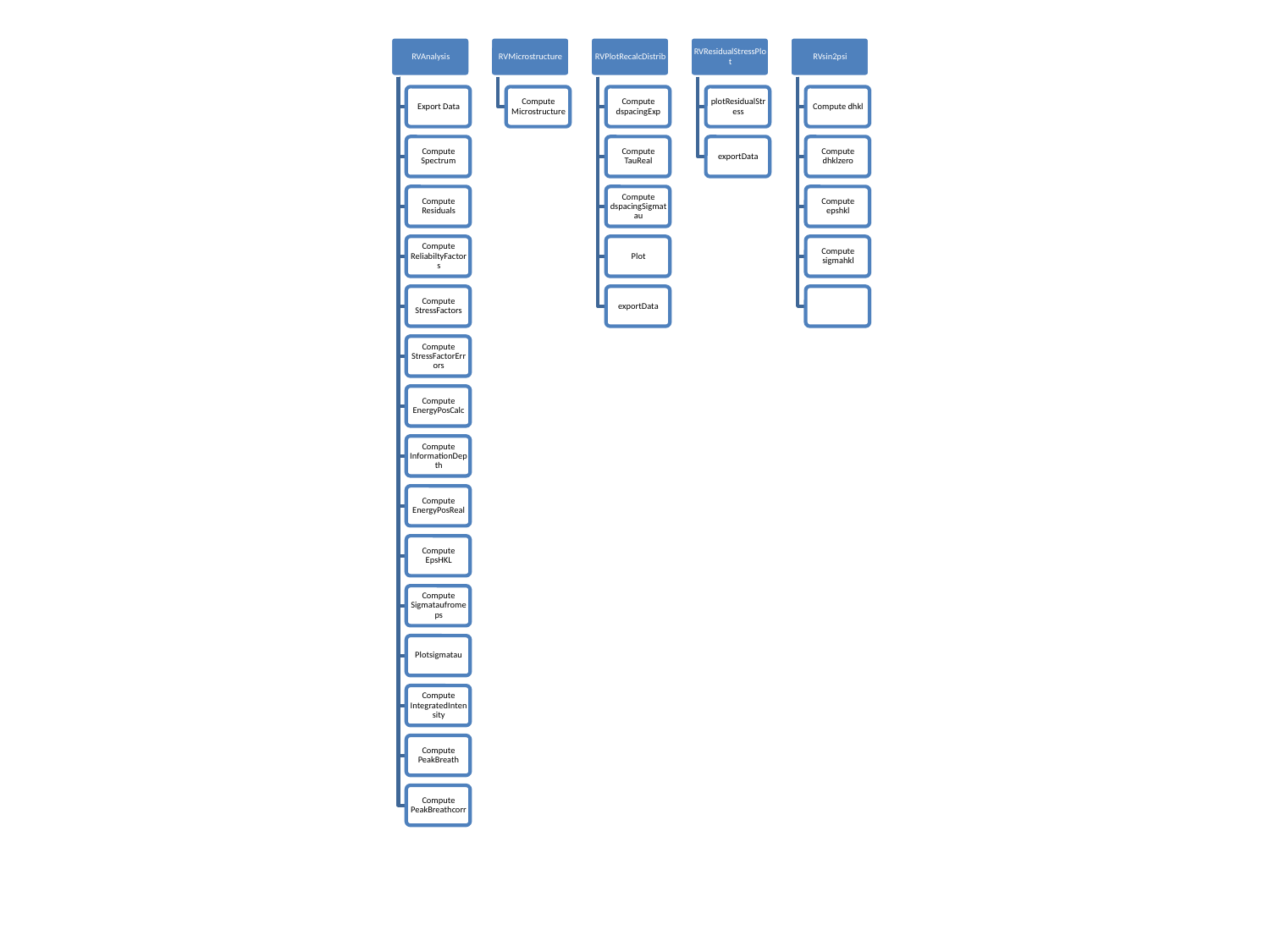

RVAnalysis
Export Data
Compute Spectrum
Compute Residuals
Compute ReliabiltyFactors
Compute StressFactors
Compute StressFactorErrors
Compute EnergyPosCalc
Compute InformationDepth
Compute EnergyPosReal
Compute EpsHKL
Compute Sigmataufromeps
Plotsigmatau
Compute IntegratedIntensity
Compute PeakBreath
Compute PeakBreathcorr
RVMicrostructure
Compute Microstructure
RVPlotRecalcDistrib
Compute dspacingExp
Compute TauReal
Compute dspacingSigmatau
Plot
exportData
RVResidualStressPlot
plotResidualStress
exportData
RVsin2psi
Compute dhkl
Compute dhklzero
Compute epshkl
Compute sigmahkl